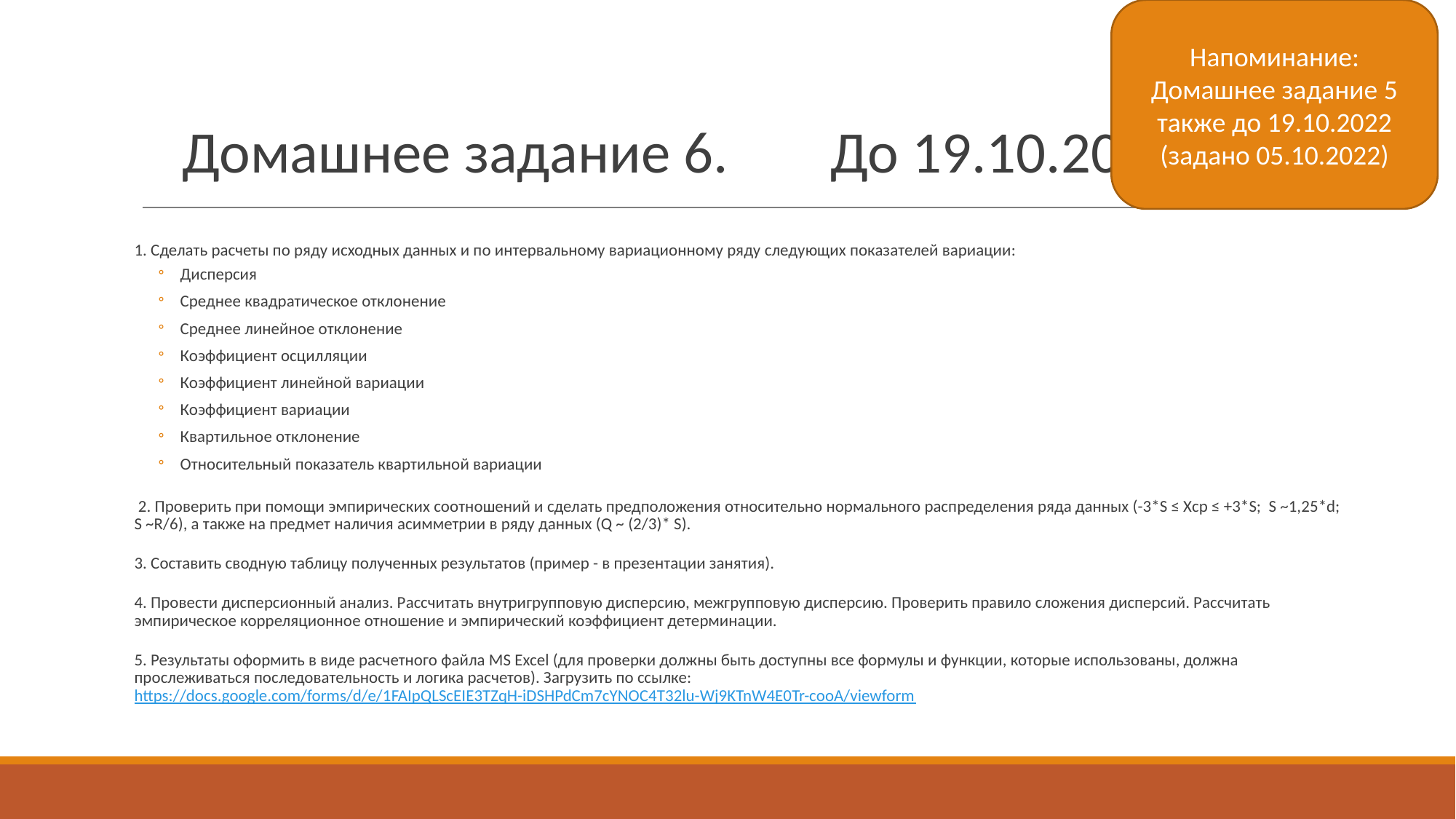

Напоминание: Домашнее задание 5 также до 19.10.2022 (задано 05.10.2022)
# Домашнее задание 6.	 До 19.10.2022
1. Сделать расчеты по ряду исходных данных и по интервальному вариационному ряду следующих показателей вариации:
Дисперсия
Среднее квадратическое отклонение
Среднее линейное отклонение
Коэффициент осцилляции
Коэффициент линейной вариации
Коэффициент вариации
Квартильное отклонение
Относительный показатель квартильной вариации
 2. Проверить при помощи эмпирических соотношений и сделать предположения относительно нормального распределения ряда данных (-3*S ≤ Xср ≤ +3*S;  S ~1,25*d; S ~R/6), а также на предмет наличия асимметрии в ряду данных (Q ~ (2/3)* S).
3. Составить сводную таблицу полученных результатов (пример - в презентации занятия).
4. Провести дисперсионный анализ. Рассчитать внутригрупповую дисперсию, межгрупповую дисперсию. Проверить правило сложения дисперсий. Рассчитать эмпирическое корреляционное отношение и эмпирический коэффициент детерминации.
5. Результаты оформить в виде расчетного файла MS Excel (для проверки должны быть доступны все формулы и функции, которые использованы, должна прослеживаться последовательность и логика расчетов). Загрузить по ссылке: https://docs.google.com/forms/d/e/1FAIpQLScEIE3TZqH-iDSHPdCm7cYNOC4T32lu-Wj9KTnW4E0Tr-cooA/viewform